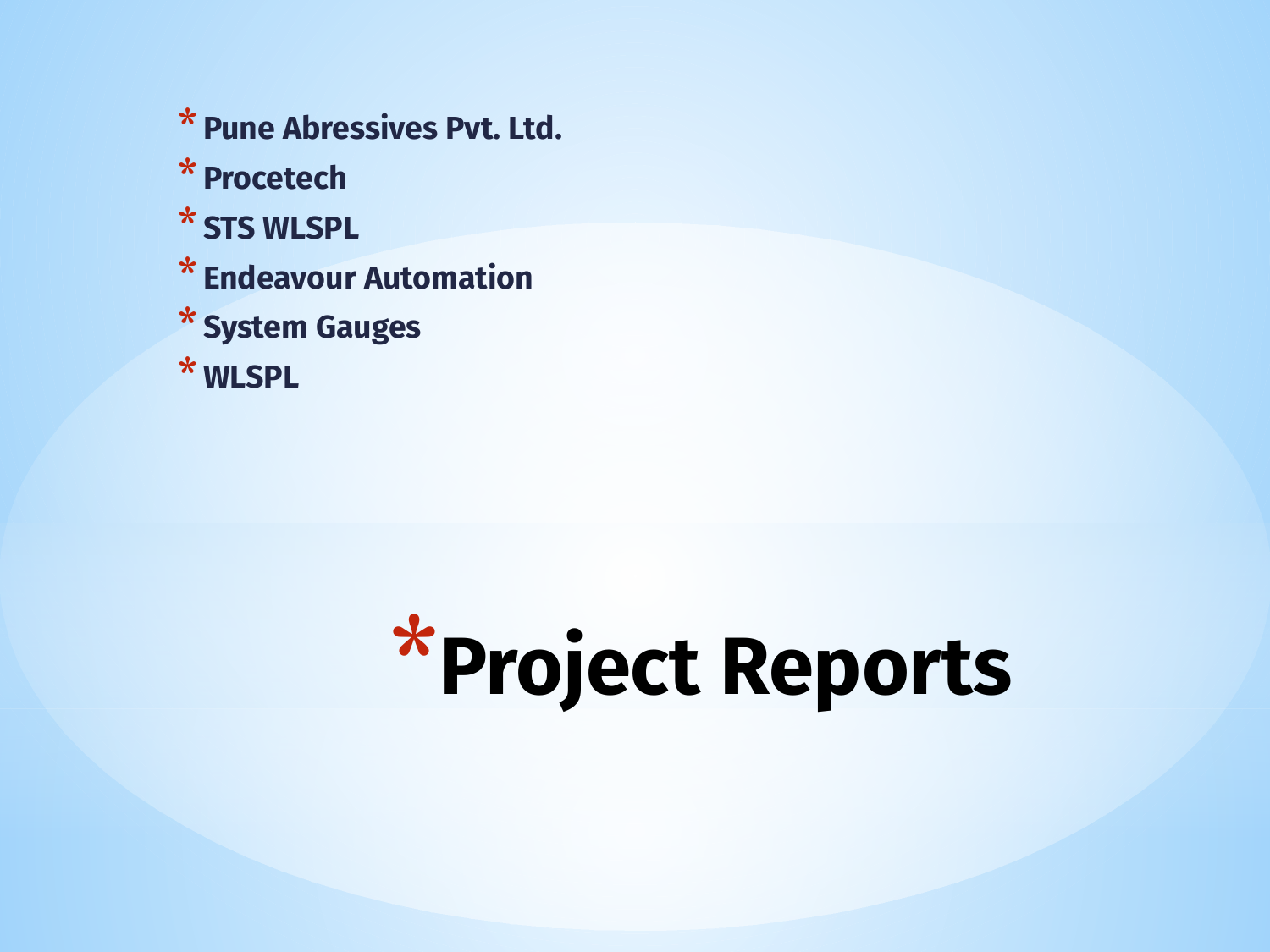

Pune Abressives Pvt. Ltd.
Procetech
STS WLSPL
Endeavour Automation
System Gauges
WLSPL

# Project Reports